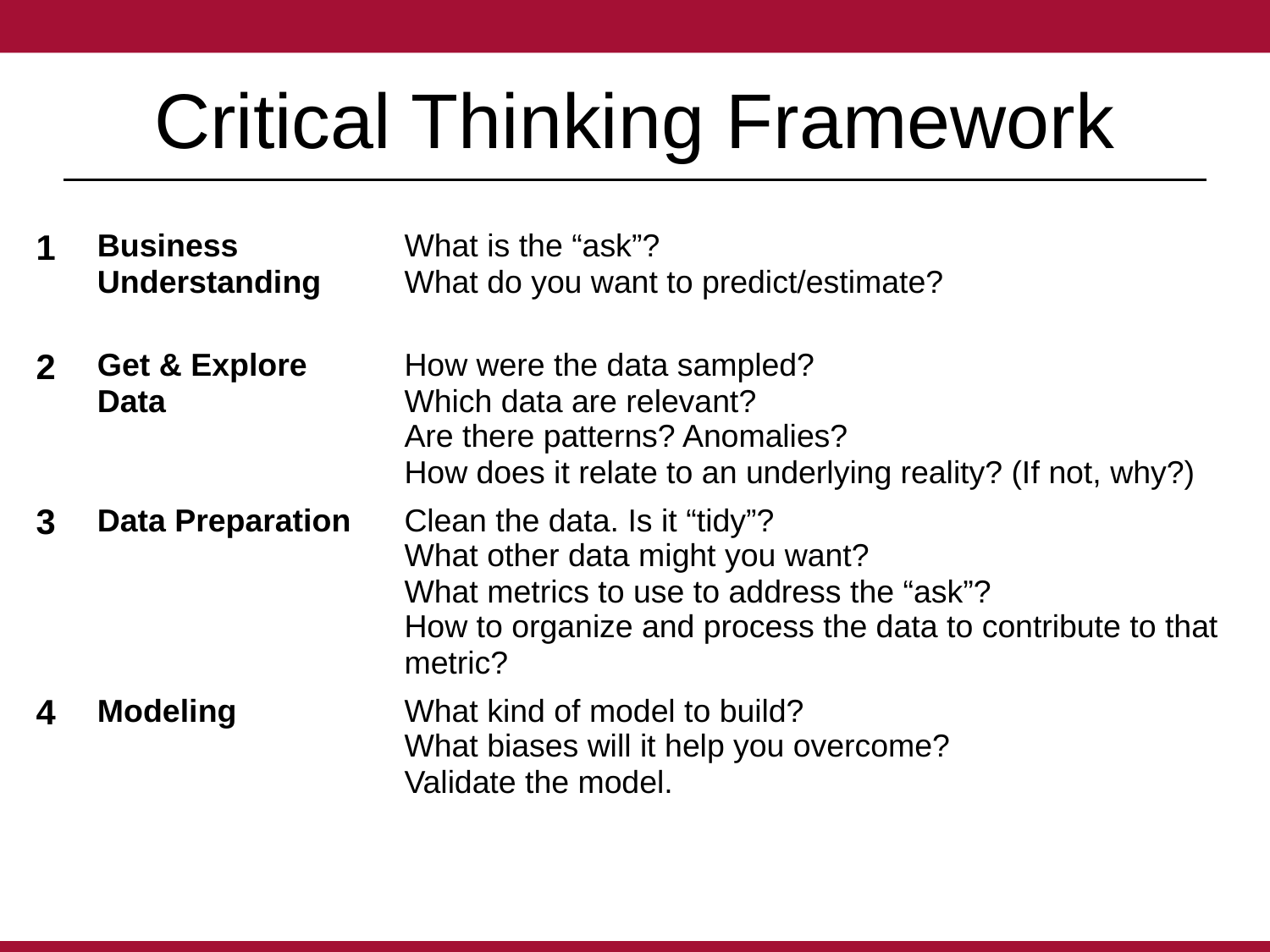

# Critical Thinking Framework
| 1 | Business Understanding | What is the “ask”? What do you want to predict/estimate? |
| --- | --- | --- |
| 2 | Get & Explore Data | How were the data sampled? Which data are relevant? Are there patterns? Anomalies? How does it relate to an underlying reality? (If not, why?) |
| 3 | Data Preparation | Clean the data. Is it “tidy”? What other data might you want? What metrics to use to address the “ask”? How to organize and process the data to contribute to that metric? |
| 4 | Modeling | What kind of model to build? What biases will it help you overcome? Validate the model. |